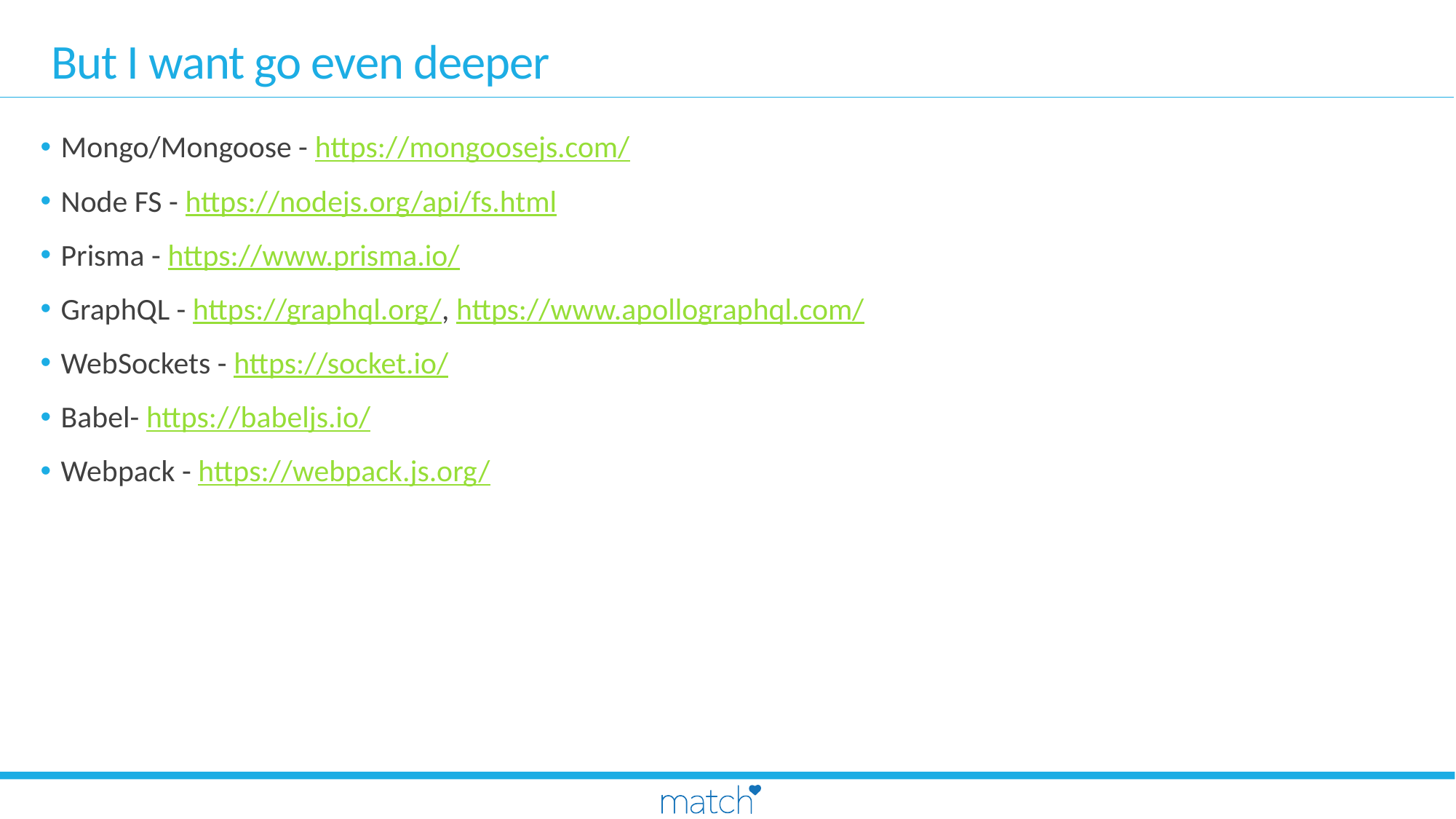

# But I want go even deeper
Mongo/Mongoose - https://mongoosejs.com/
Node FS - https://nodejs.org/api/fs.html
Prisma - https://www.prisma.io/
GraphQL - https://graphql.org/, https://www.apollographql.com/
WebSockets - https://socket.io/
Babel- https://babeljs.io/
Webpack - https://webpack.js.org/